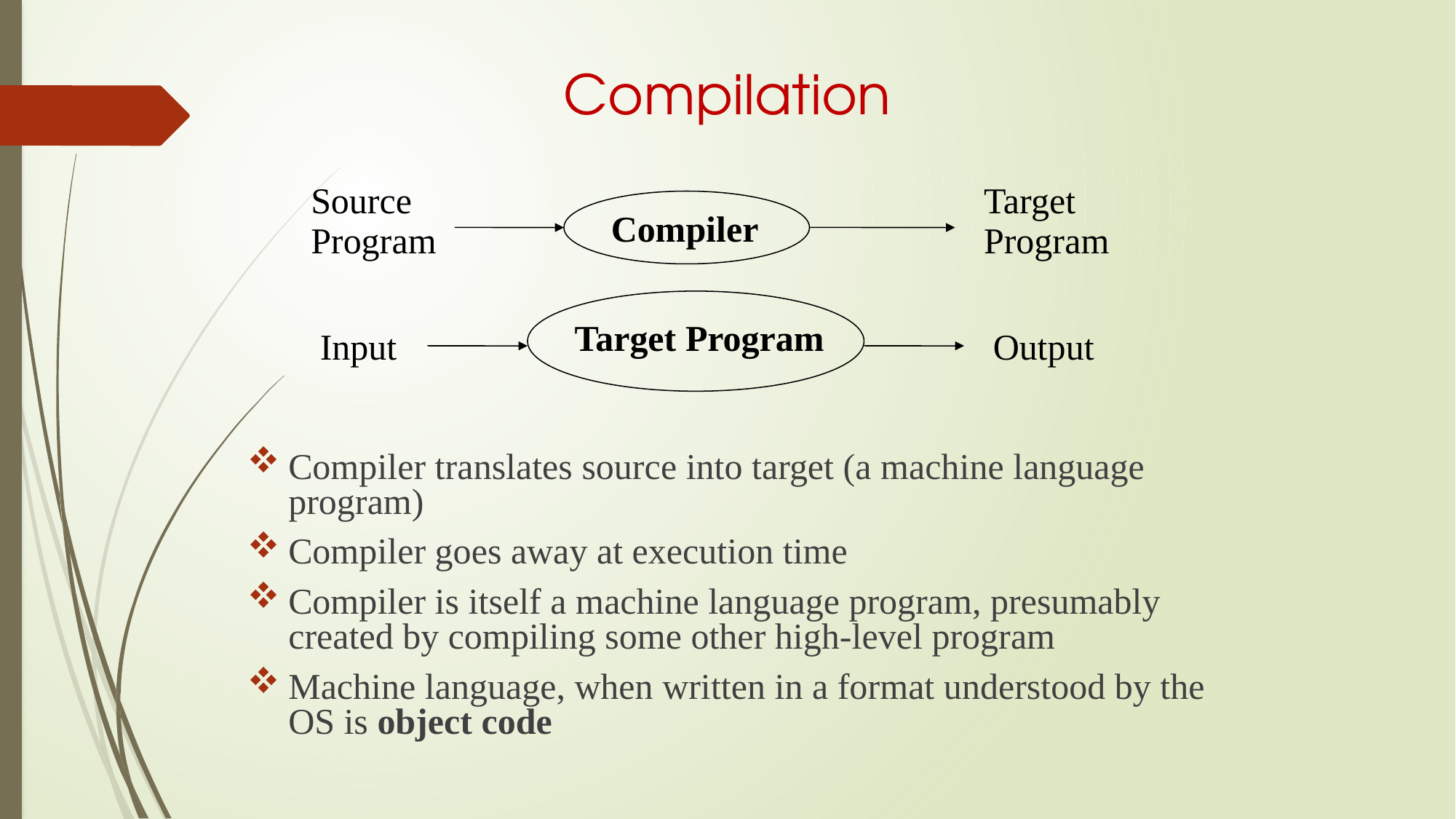

# Compilation

Source
Program
Target
Program
Compiler

Target Program
Input
Output

Compiler translates source into target (a machine language program)
Compiler goes away at execution time
Compiler is itself a machine language program, presumably created by compiling some other high-level program
Machine language, when written in a format understood by the OS is object code